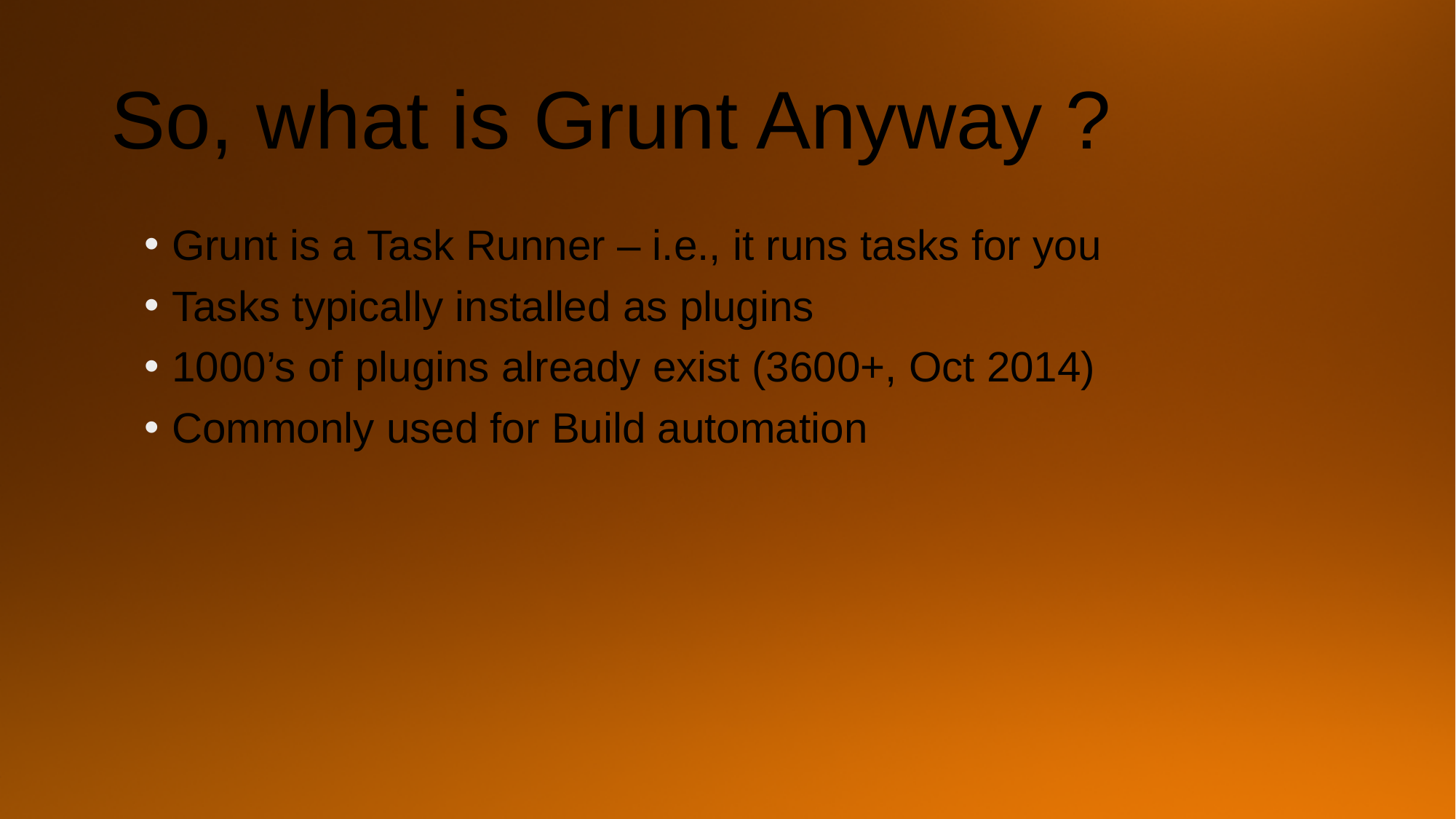

# So, what is Grunt Anyway ?
Grunt is a Task Runner – i.e., it runs tasks for you
Tasks typically installed as plugins
1000’s of plugins already exist (3600+, Oct 2014)
Commonly used for Build automation